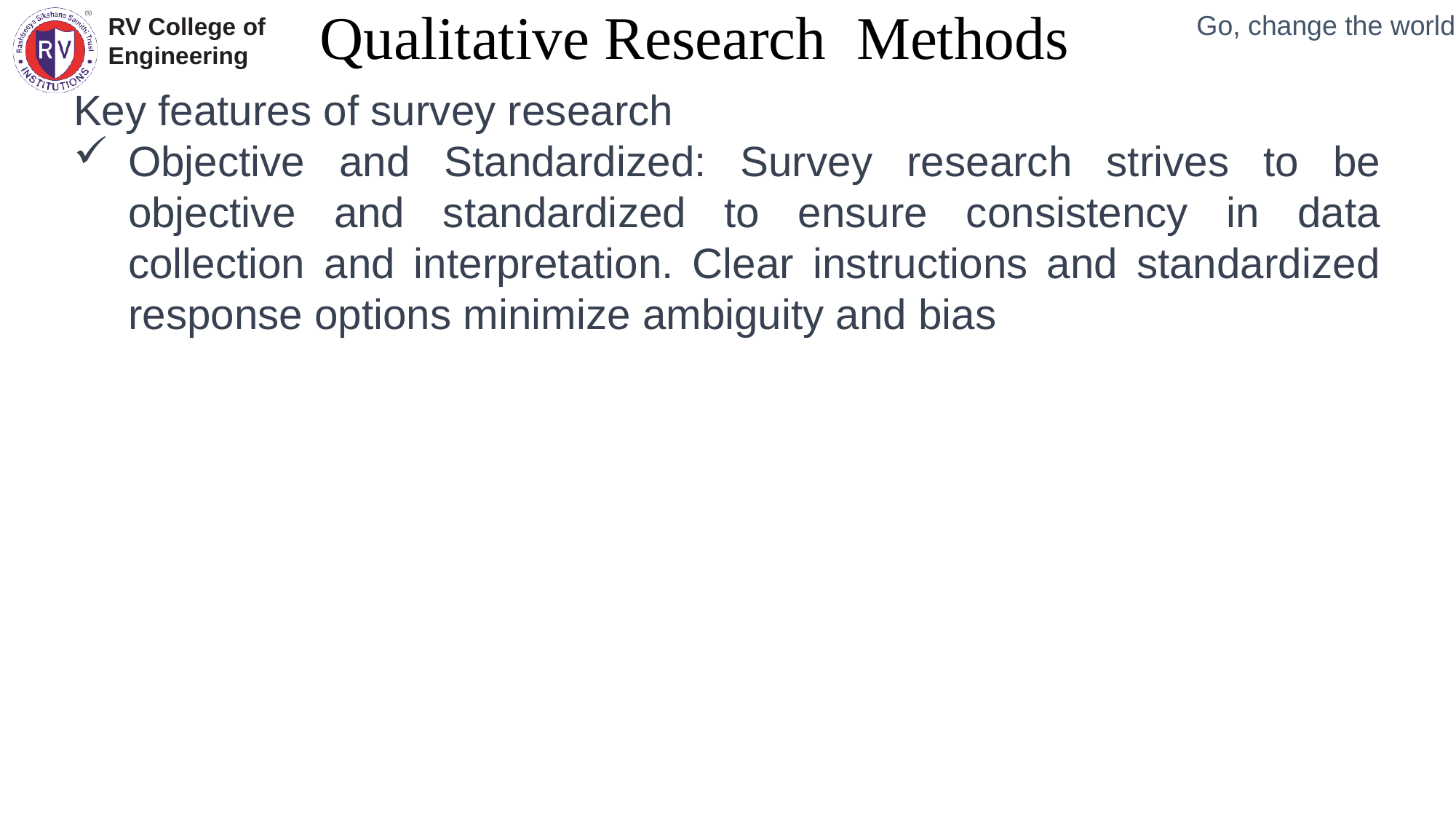

Qualitative Research  Methods
Mechanical  Engineering Department
Key features of survey research
Objective and Standardized: Survey research strives to be objective and standardized to ensure consistency in data collection and interpretation. Clear instructions and standardized response options minimize ambiguity and bias